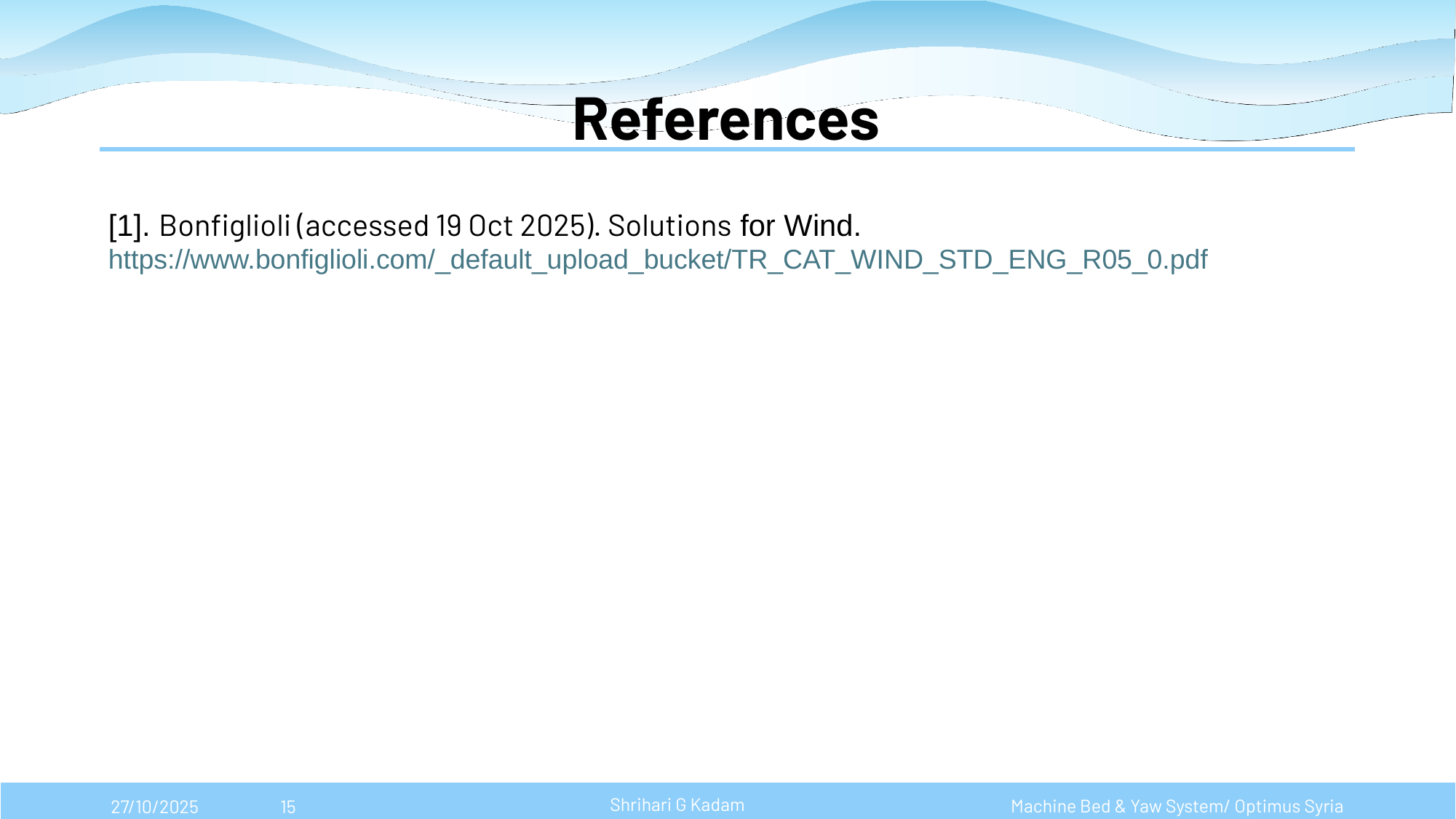

# References
[1]. Bonfiglioli (accessed 19 Oct 2025). Solutions for Wind. https://www.bonfiglioli.com/_default_upload_bucket/TR_CAT_WIND_STD_ENG_R05_0.pdf

Shrihari G Kadam
Machine Bed & Yaw System/ Optimus Syria
27/10/2025
15